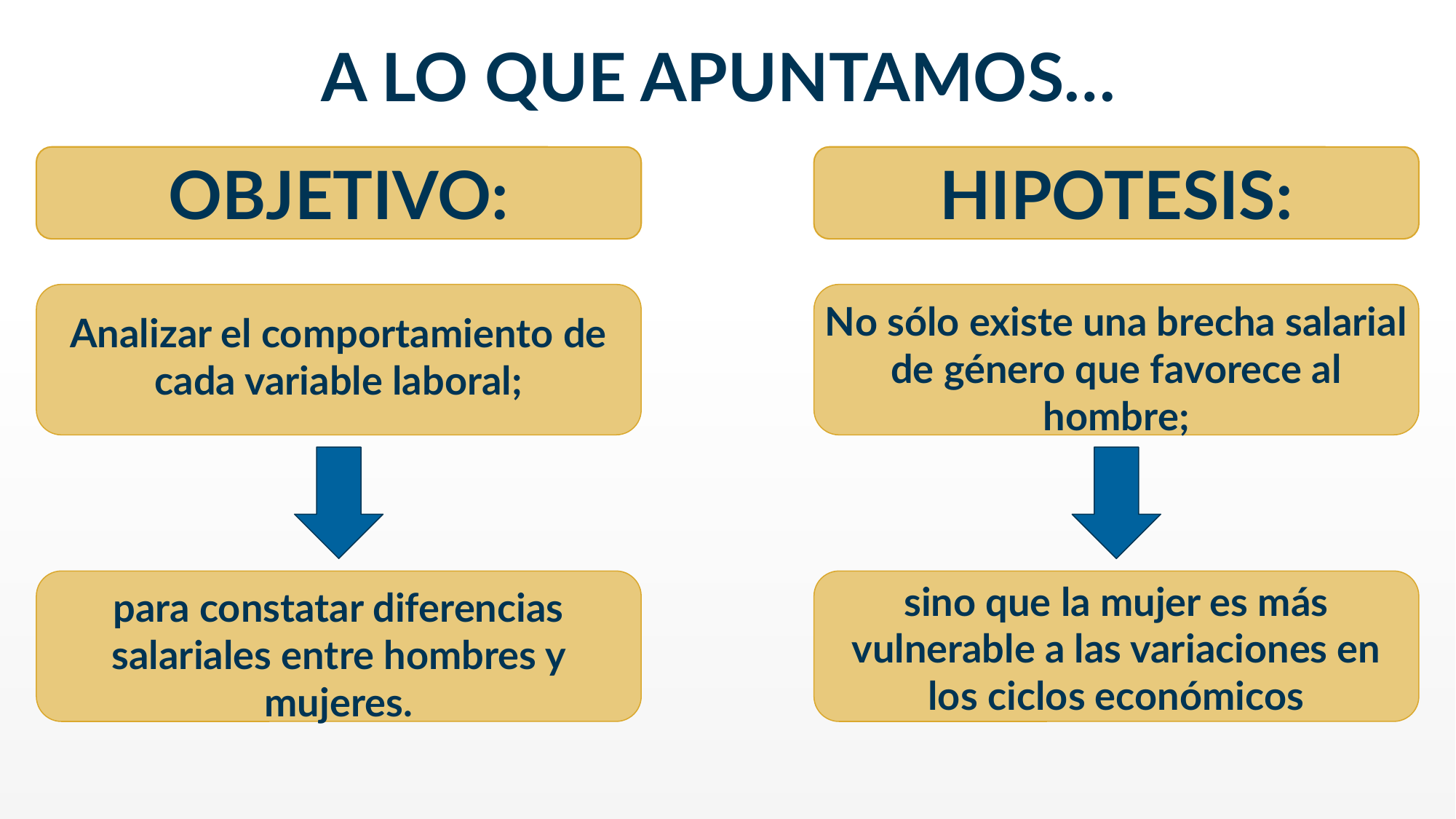

A LO QUE APUNTAMOS…

OBJETIVO:

HIPOTESIS:

Analizar el comportamiento de cada variable laboral;

No sólo existe una brecha salarial de género que favorece al hombre;

para constatar diferencias salariales entre hombres y mujeres.

sino que la mujer es más vulnerable a las variaciones en los ciclos económicos